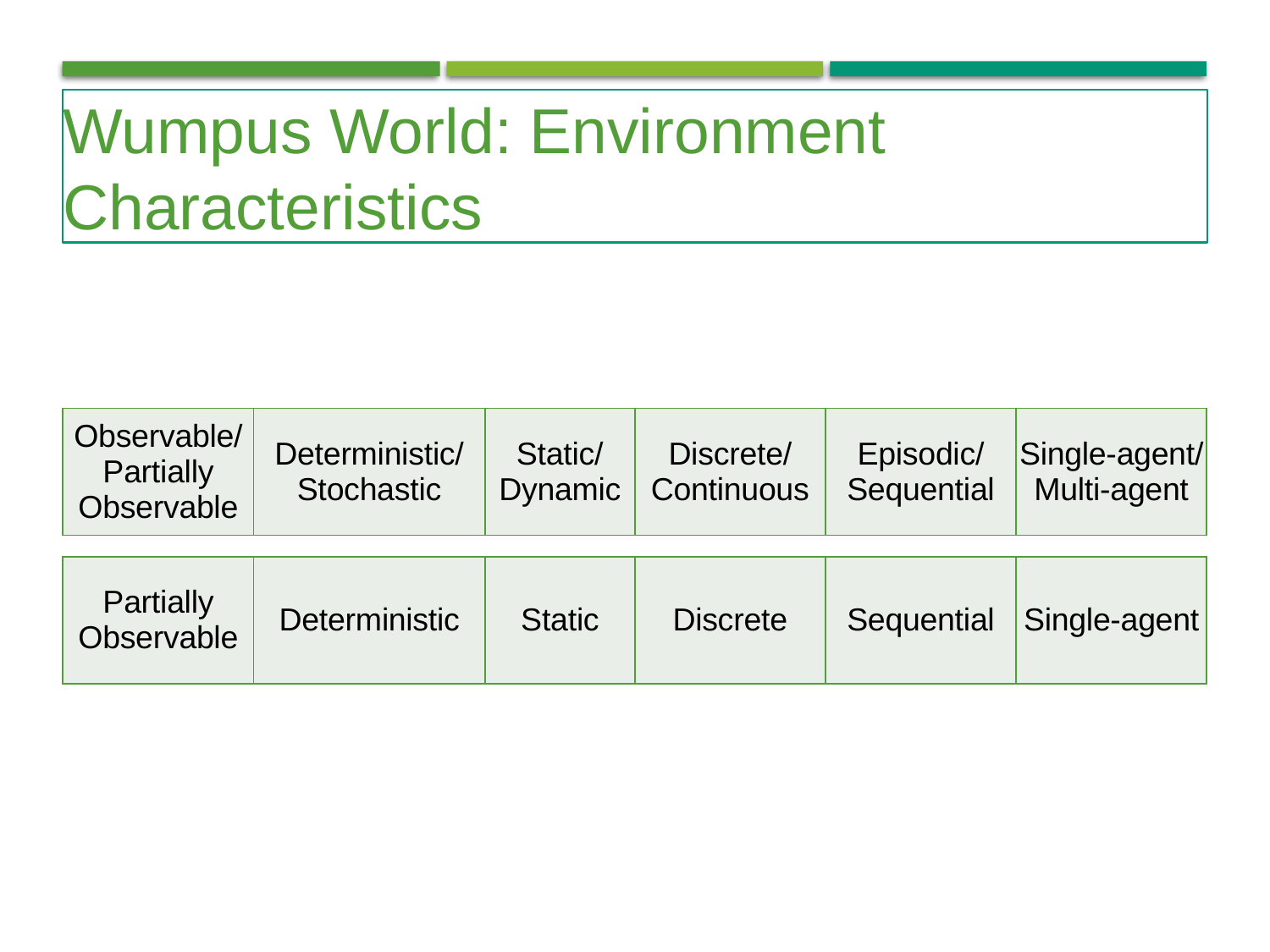

Wumpus World: Environment Characteristics
| Observable/ Partially Observable | Deterministic/ Stochastic | Static/ Dynamic | Discrete/ Continuous | Episodic/ Sequential | Single-agent/ Multi-agent |
| --- | --- | --- | --- | --- | --- |
| Partially Observable | Deterministic | Static | Discrete | Sequential | Single-agent |
| --- | --- | --- | --- | --- | --- |